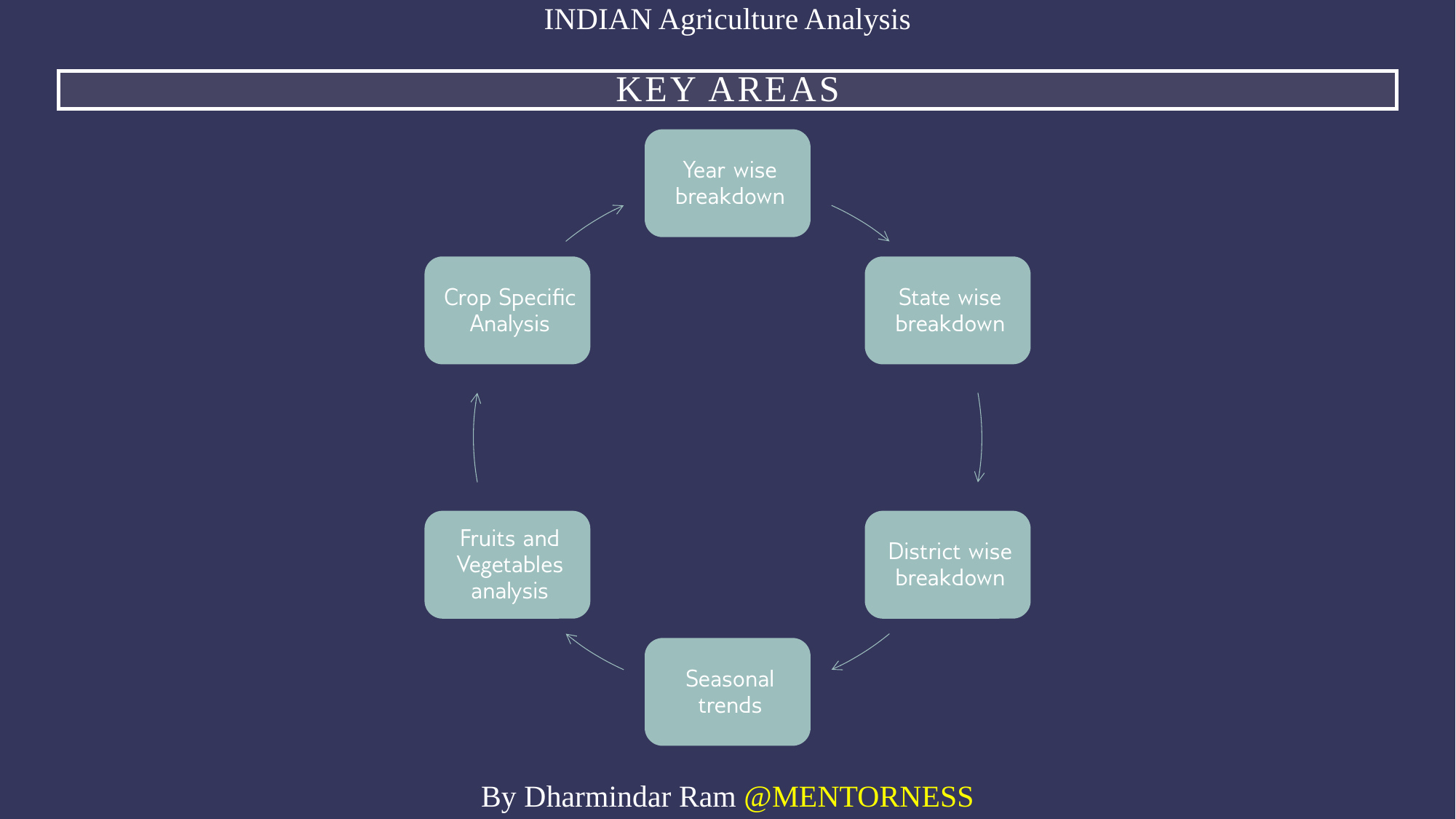

INDIAN Agriculture Analysis
Key areas
Year wise breakdown
State wise breakdown
District wise breakdown
Seasonal trends
Fruits and Vegetables analysis
Crop Specific Analysis
By Dharmindar Ram @MENTORNESS